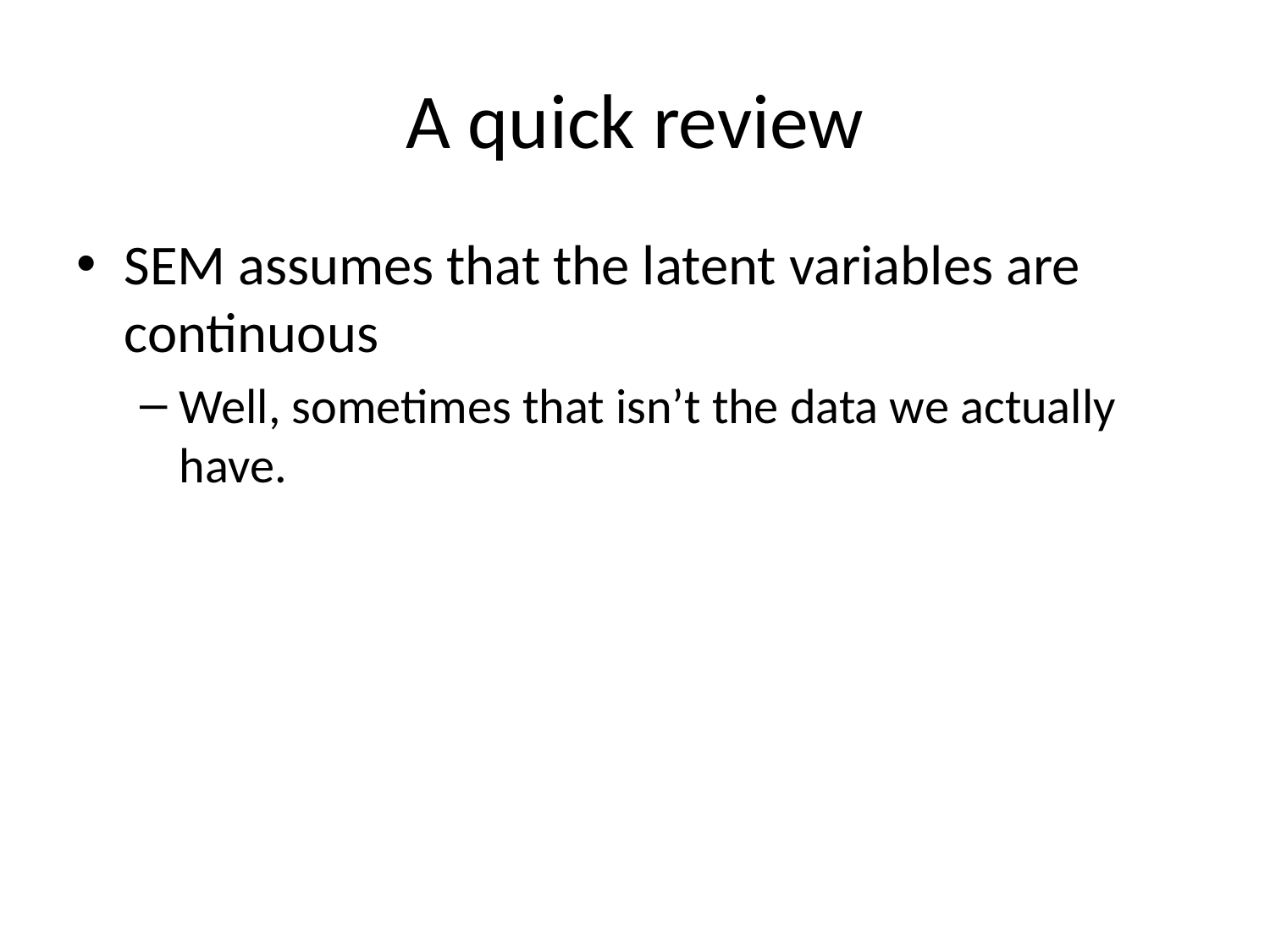

# A quick review
SEM assumes that the latent variables are continuous
Well, sometimes that isn’t the data we actually have.